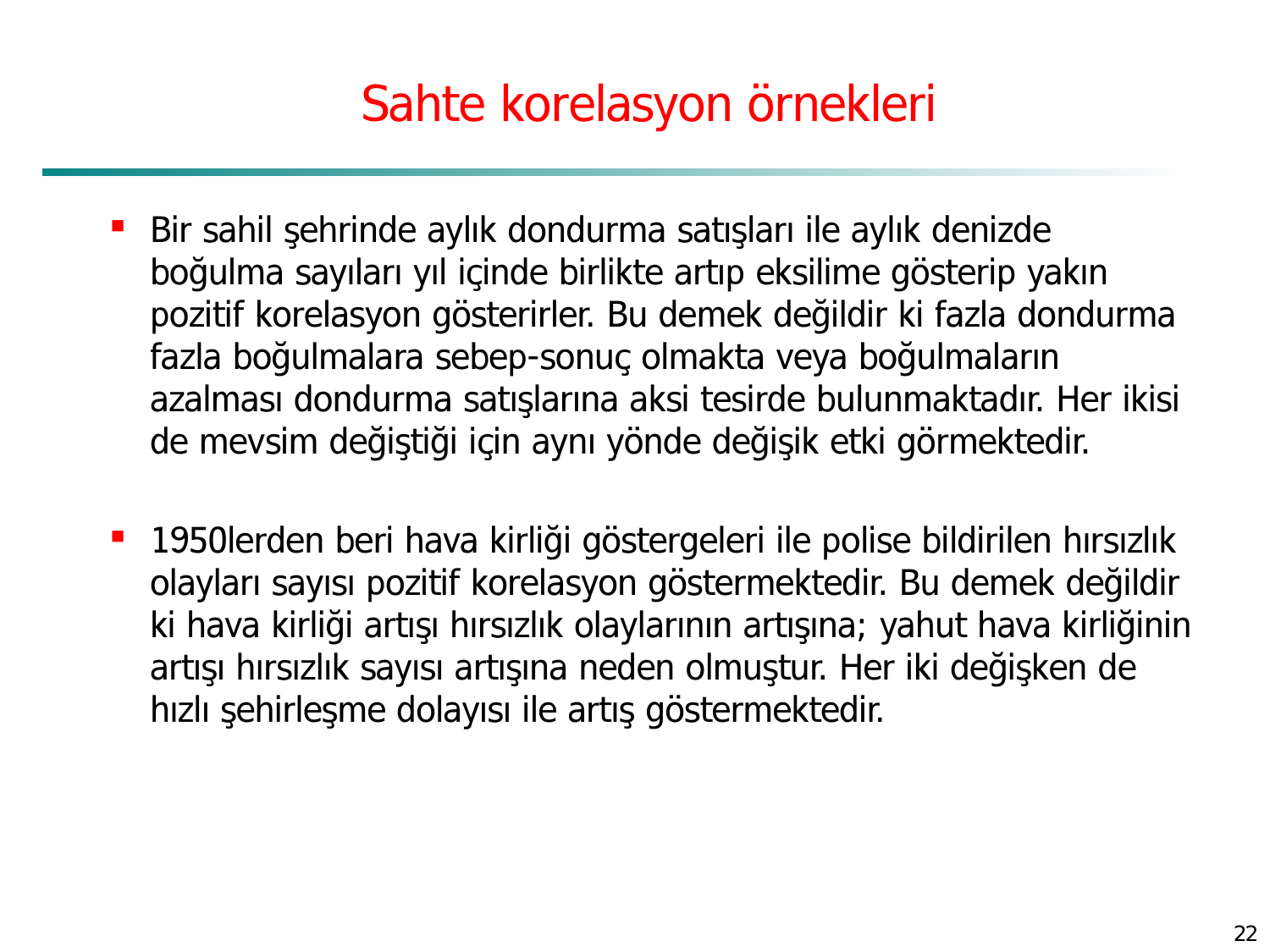

# Sahte korelasyon örnekleri
Bir sahil şehrinde aylık dondurma satışları ile aylık denizde boğulma sayıları yıl içinde birlikte artıp eksilime gösterip yakın pozitif korelasyon gösterirler. Bu demek değildir ki fazla dondurma fazla boğulmalara sebep-sonuç olmakta veya boğulmaların azalması dondurma satışlarına aksi tesirde bulunmaktadır. Her ikisi de mevsim değiştiği için aynı yönde değişik etki görmektedir.

1950lerden beri hava kirliği göstergeleri ile polise bildirilen hırsızlık olayları sayısı pozitif korelasyon göstermektedir. Bu demek değildir ki hava kirliği artışı hırsızlık olaylarının artışına; yahut hava kirliğinin artışı hırsızlık sayısı artışına neden olmuştur. Her iki değişken de hızlı şehirleşme dolayısı ile artış göstermektedir.

22